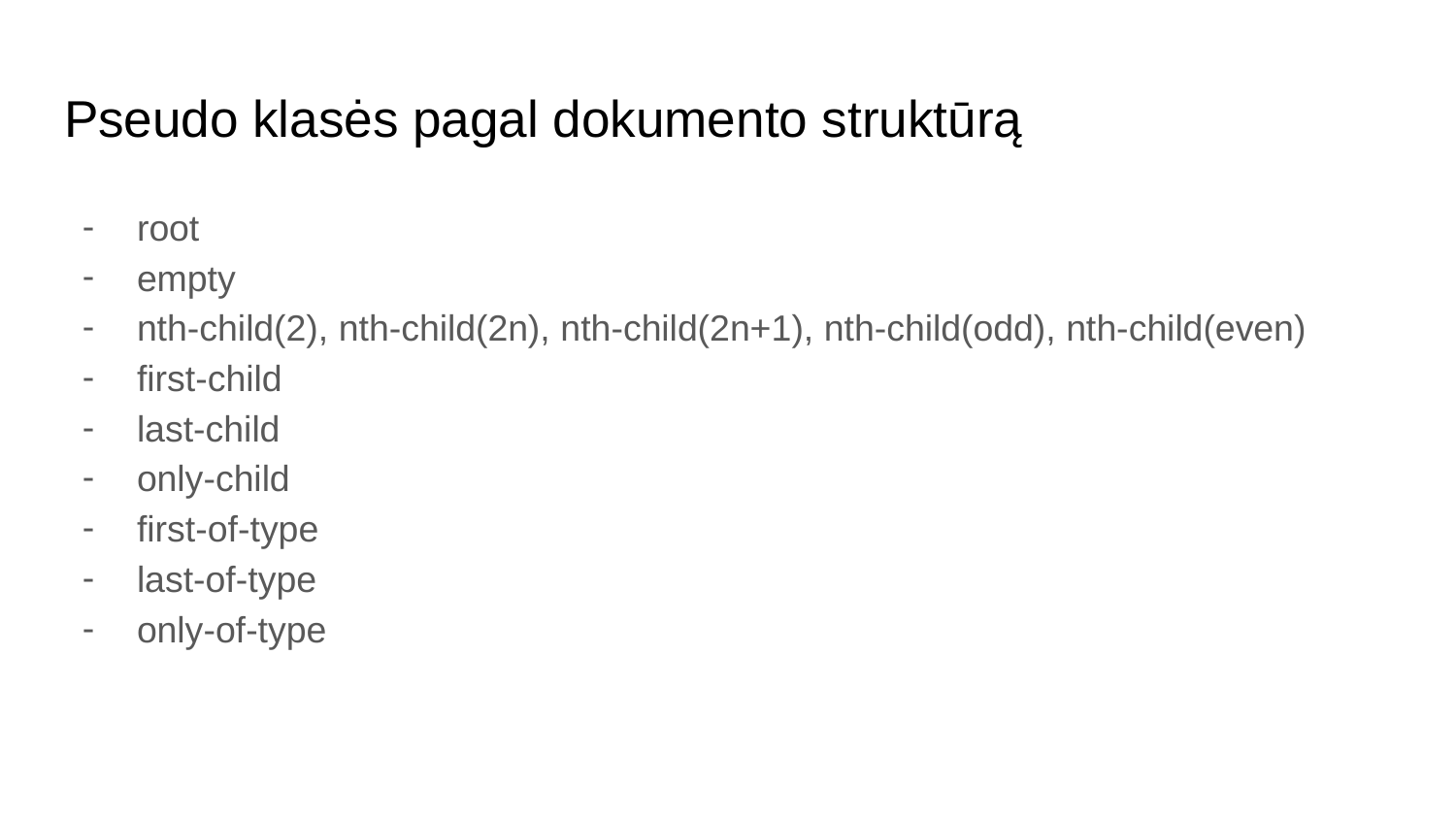

# Pseudo klasės pagal dokumento struktūrą
root
empty
nth-child(2), nth-child(2n), nth-child(2n+1), nth-child(odd), nth-child(even)
first-child
last-child
only-child
first-of-type
last-of-type
only-of-type